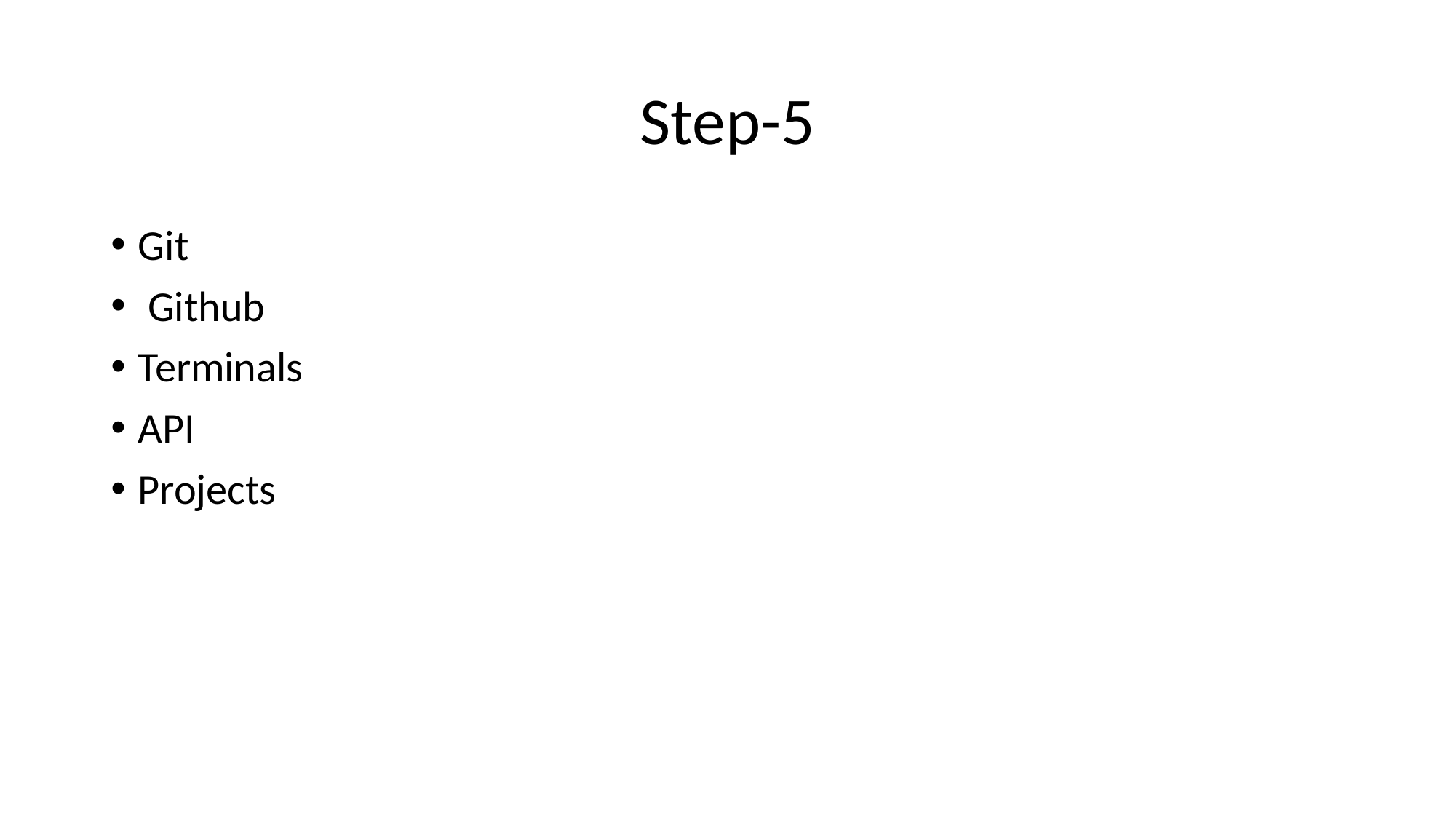

# Step-5
Git
 Github
Terminals
API
Projects